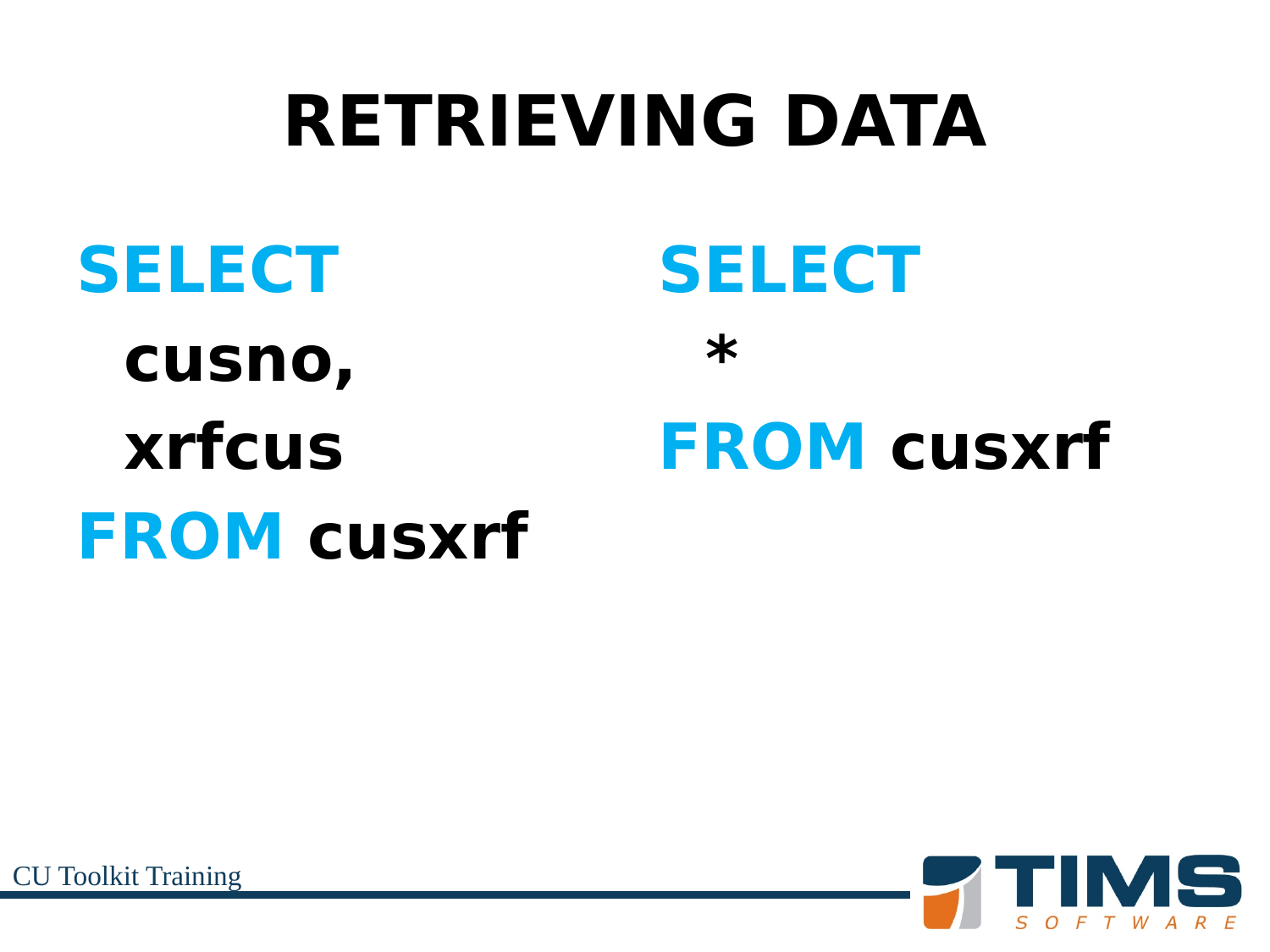

# RETRIEVING DATA
SELECT
	cusno,
	xrfcus
FROM cusxrf

SELECT
	*
FROM cusxrf
CU Toolkit Training